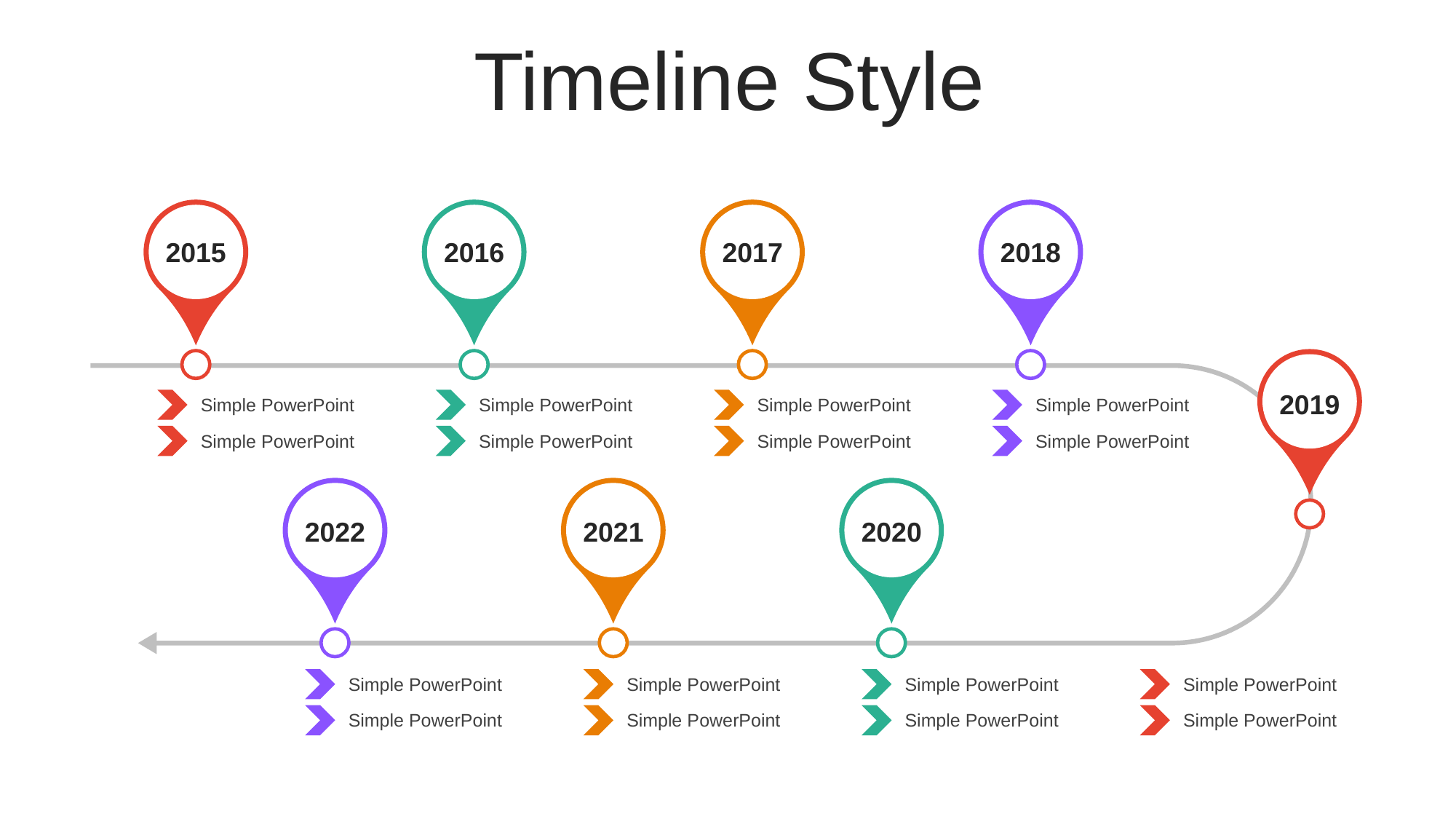

Timeline Style

2015
2016
2017
2018

2019
Simple PowerPoint

Simple PowerPoint

Simple PowerPoint

Simple PowerPoint

Simple PowerPoint

Simple PowerPoint

Simple PowerPoint

Simple PowerPoint

2022
2021
2020
Simple PowerPoint

Simple PowerPoint

Simple PowerPoint

Simple PowerPoint

Simple PowerPoint

Simple PowerPoint

Simple PowerPoint

Simple PowerPoint